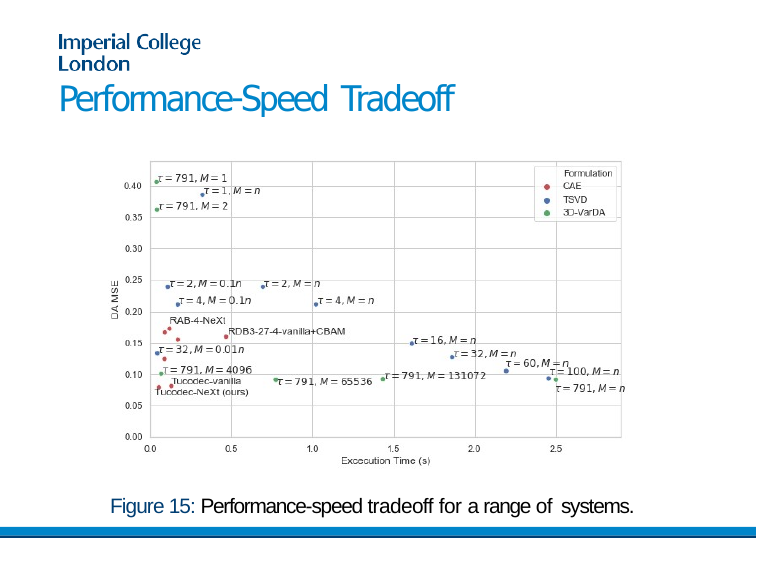

Performance-Speed Tradeoff

Figure 15: Performance-speed tradeoff for a range of systems.